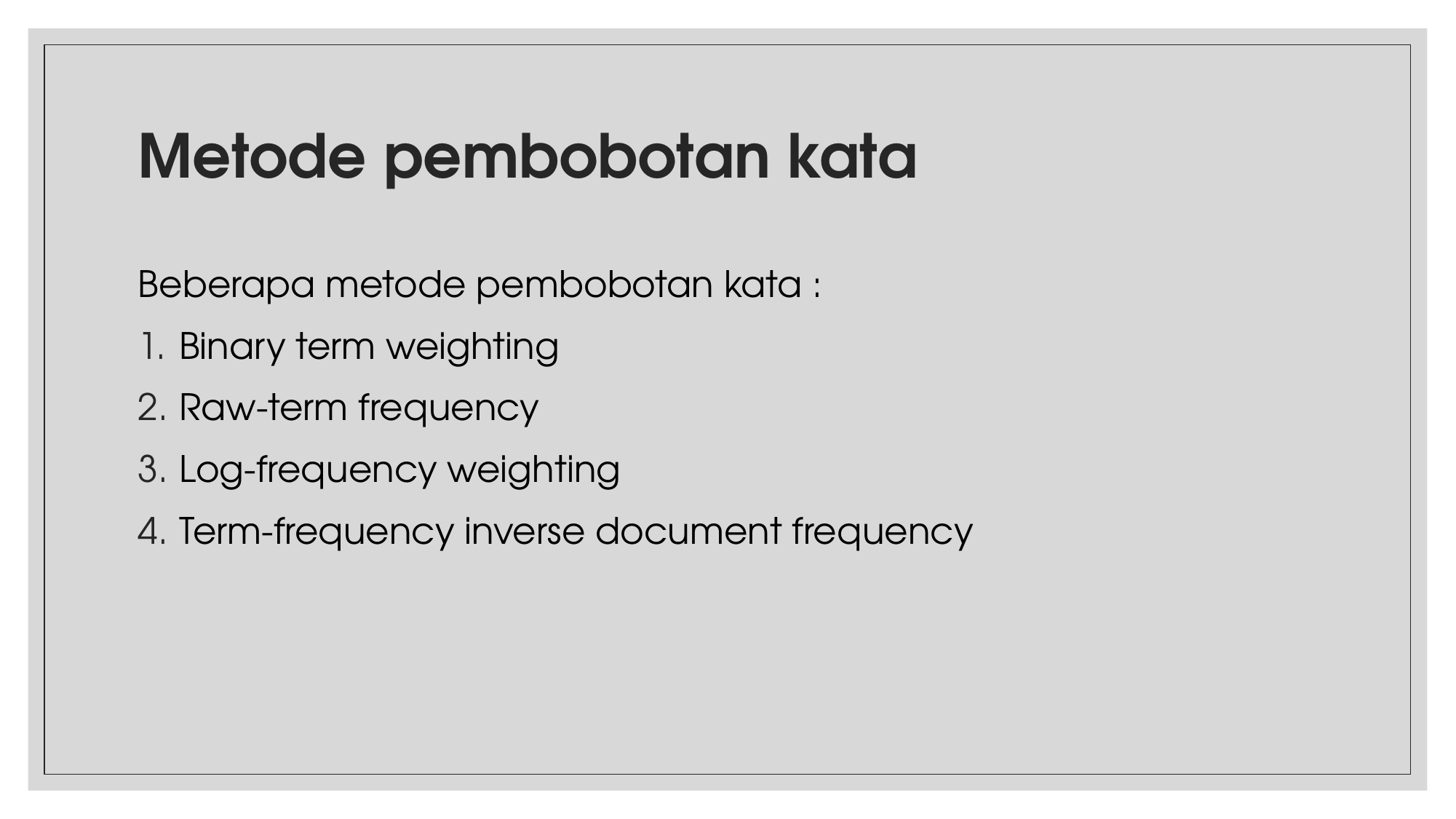

# Metode pembobotan kata​
Beberapa metode pembobotan kata :​
Binary term weighting​
Raw-term frequency​
Log-frequency weighting​
Term-frequency inverse document frequency​